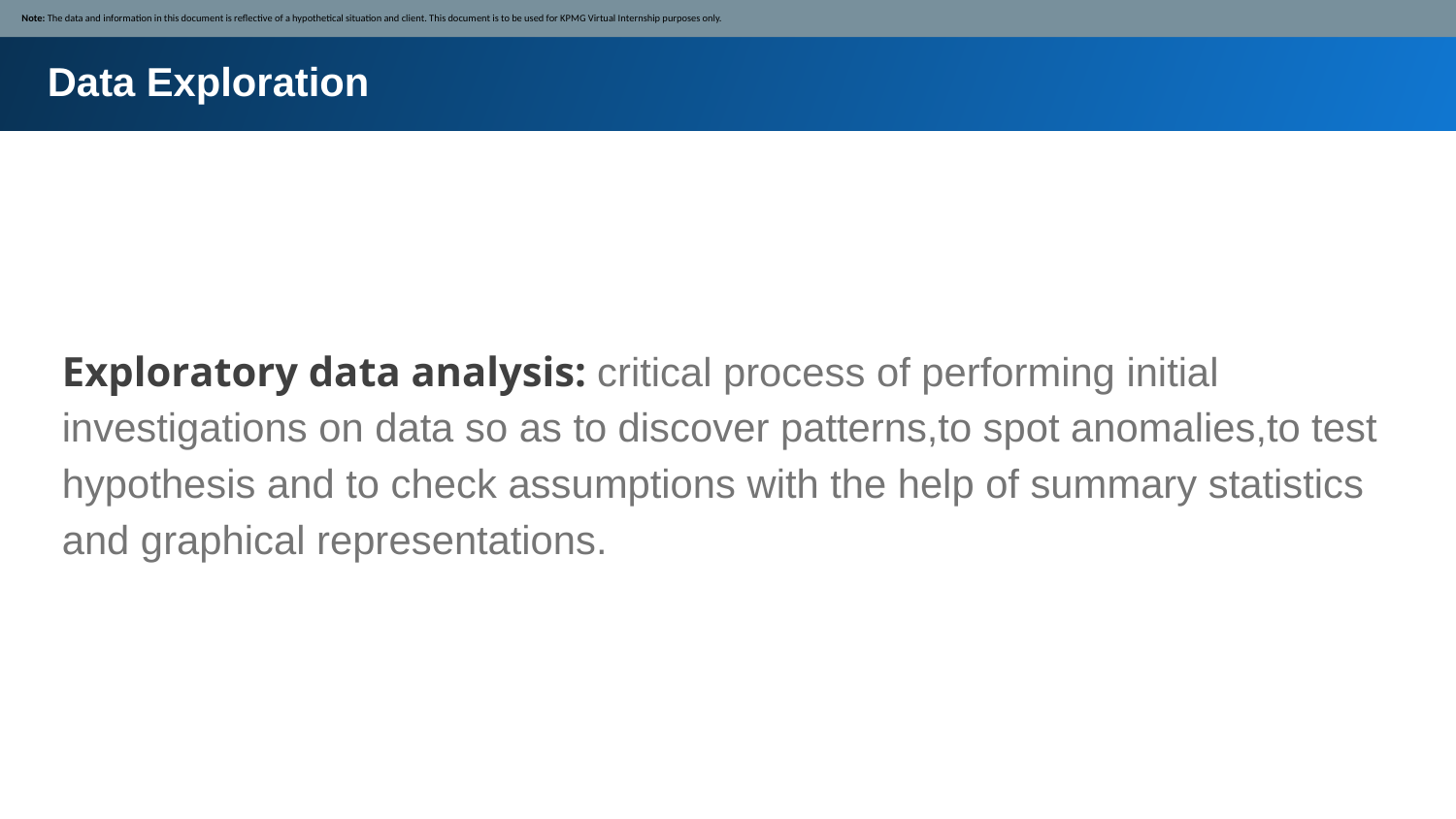

Note: The data and information in this document is reflective of a hypothetical situation and client. This document is to be used for KPMG Virtual Internship purposes only.
Data Exploration
Exploratory data analysis: critical process of performing initial investigations on data so as to discover patterns,to spot anomalies,to test hypothesis and to check assumptions with the help of summary statistics and graphical representations.